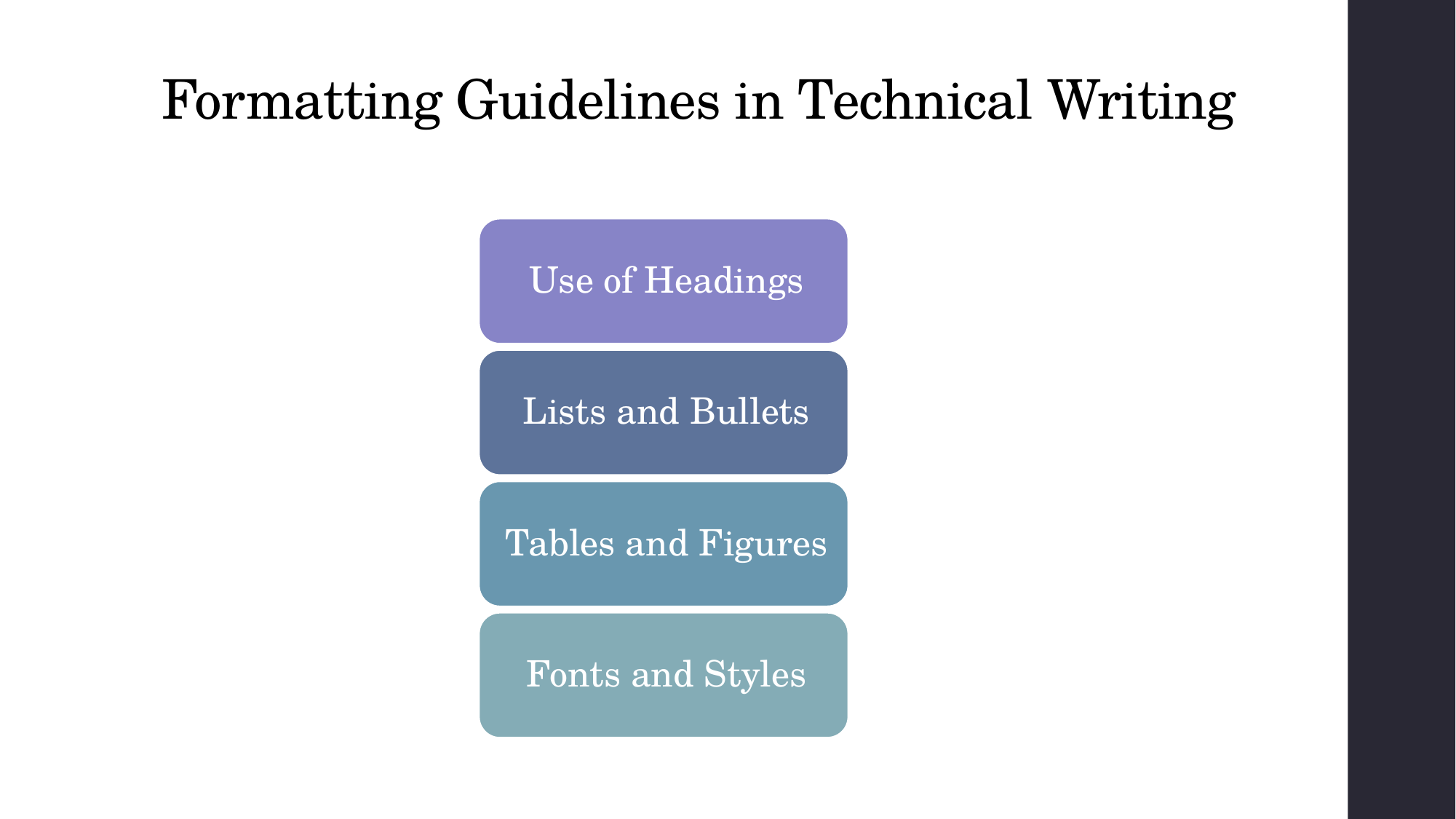

# Formatting Guidelines in Technical Writing
Use of Headings
Lists and Bullets
Tables and Figures
Fonts and Styles